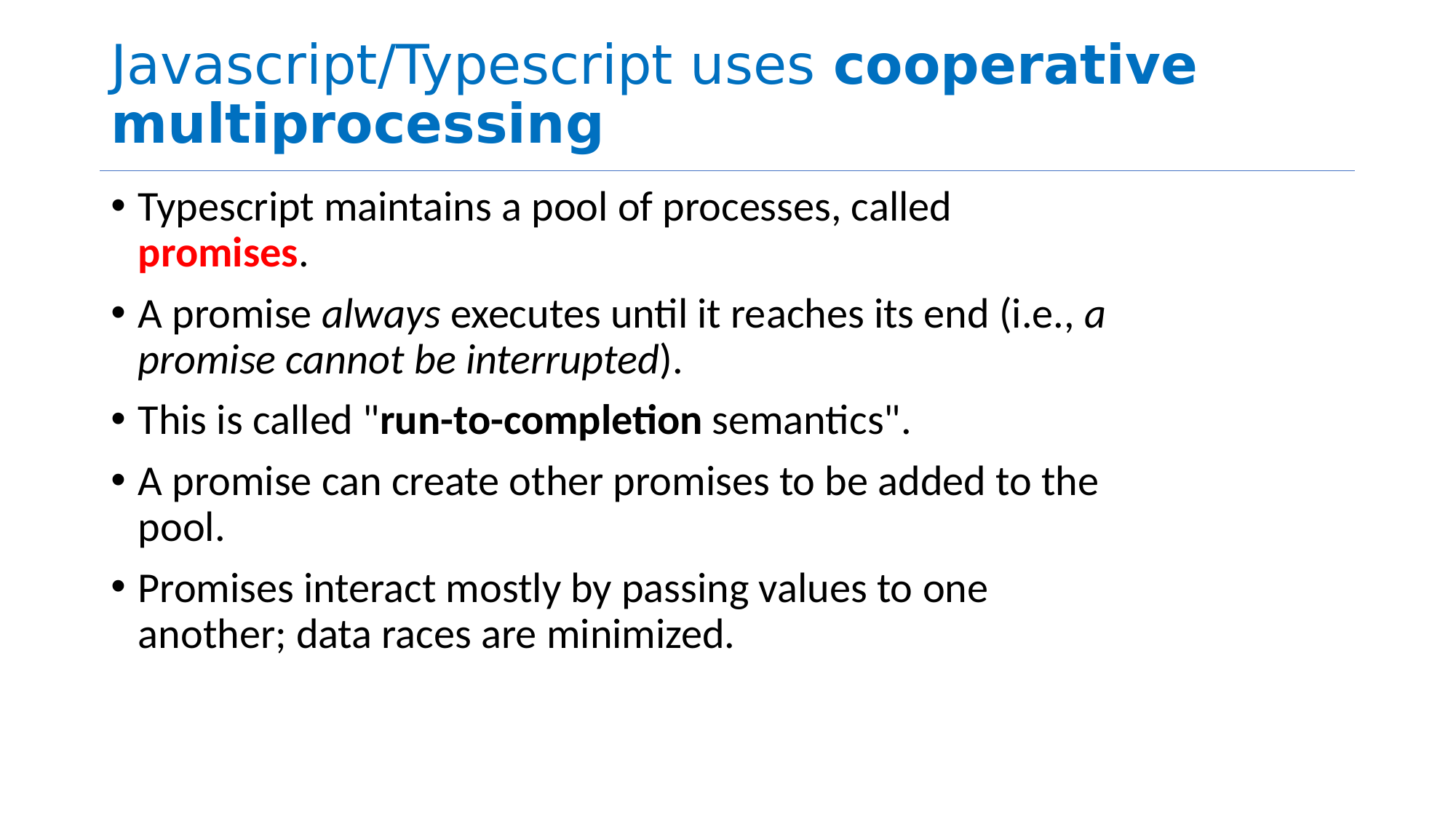

# Javascript/Typescript uses cooperative multiprocessing
Typescript maintains a pool of processes, called promises.
A promise always executes until it reaches its end (i.e., a promise cannot be interrupted).
This is called "run-to-completion semantics".
A promise can create other promises to be added to the pool.
Promises interact mostly by passing values to one another; data races are minimized.